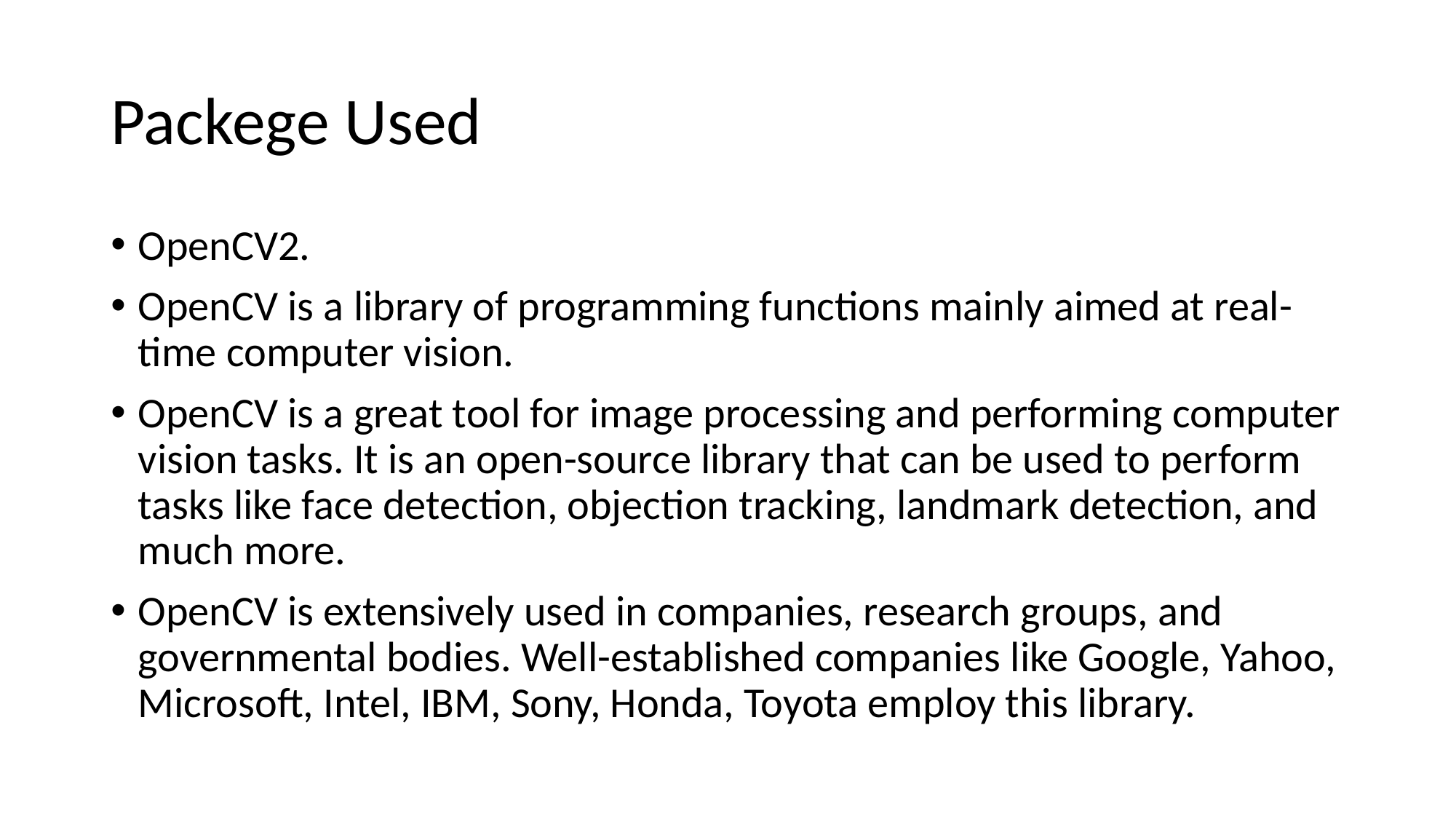

# Packege Used
OpenCV2.
OpenCV is a library of programming functions mainly aimed at real-time computer vision.
OpenCV is a great tool for image processing and performing computer vision tasks. It is an open-source library that can be used to perform tasks like face detection, objection tracking, landmark detection, and much more.
OpenCV is extensively used in companies, research groups, and governmental bodies. Well-established companies like Google, Yahoo, Microsoft, Intel, IBM, Sony, Honda, Toyota employ this library.